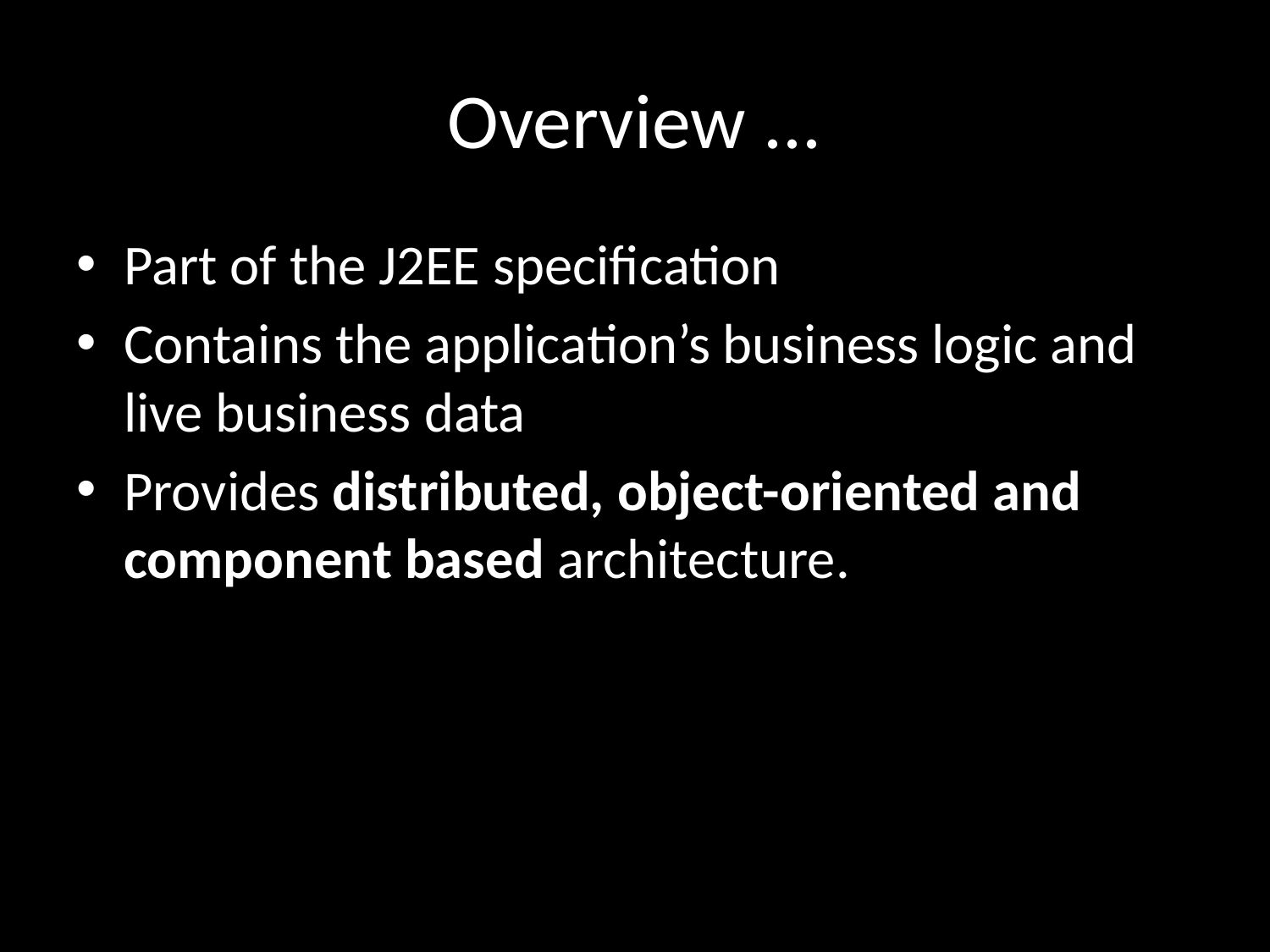

# Overview ...
Part of the J2EE specification
Contains the application’s business logic and live business data
Provides distributed, object-oriented and component based architecture.